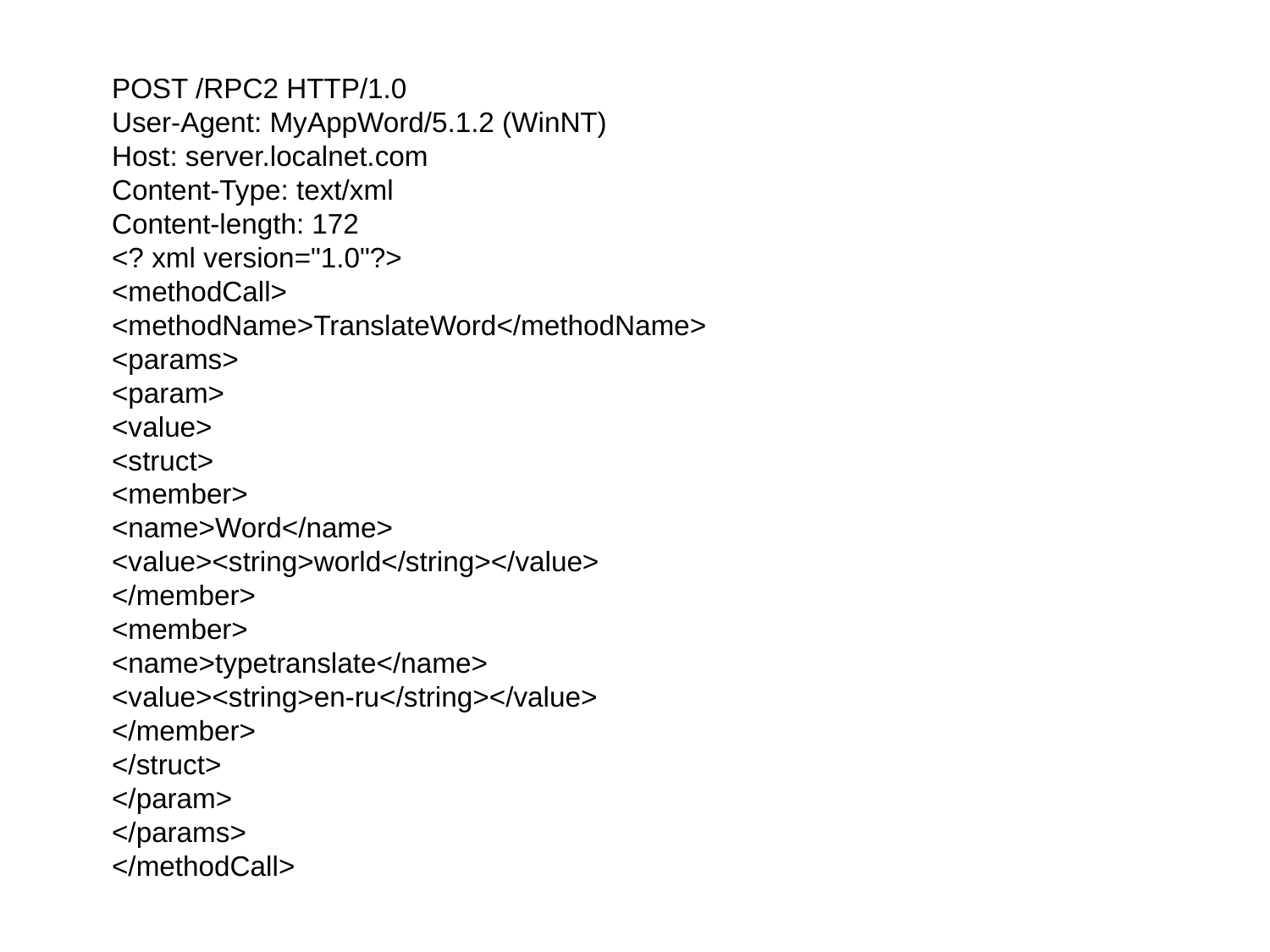

POST /RPC2 HTTP/1.0
User-Agent: MyAppWord/5.1.2 (WinNT)
Host: server.localnet.com
Content-Type: text/xml
Content-length: 172
<? xml version="1.0"?>
<methodCall>
<methodName>TranslateWord</methodName>
<params>
<param>
<value>
<struct>
<member>
<name>Word</name>
<value><string>world</string></value>
</member>
<member>
<name>typetranslate</name>
<value><string>en-ru</string></value>
</member>
</struct>
</param>
</params>
</methodCall>